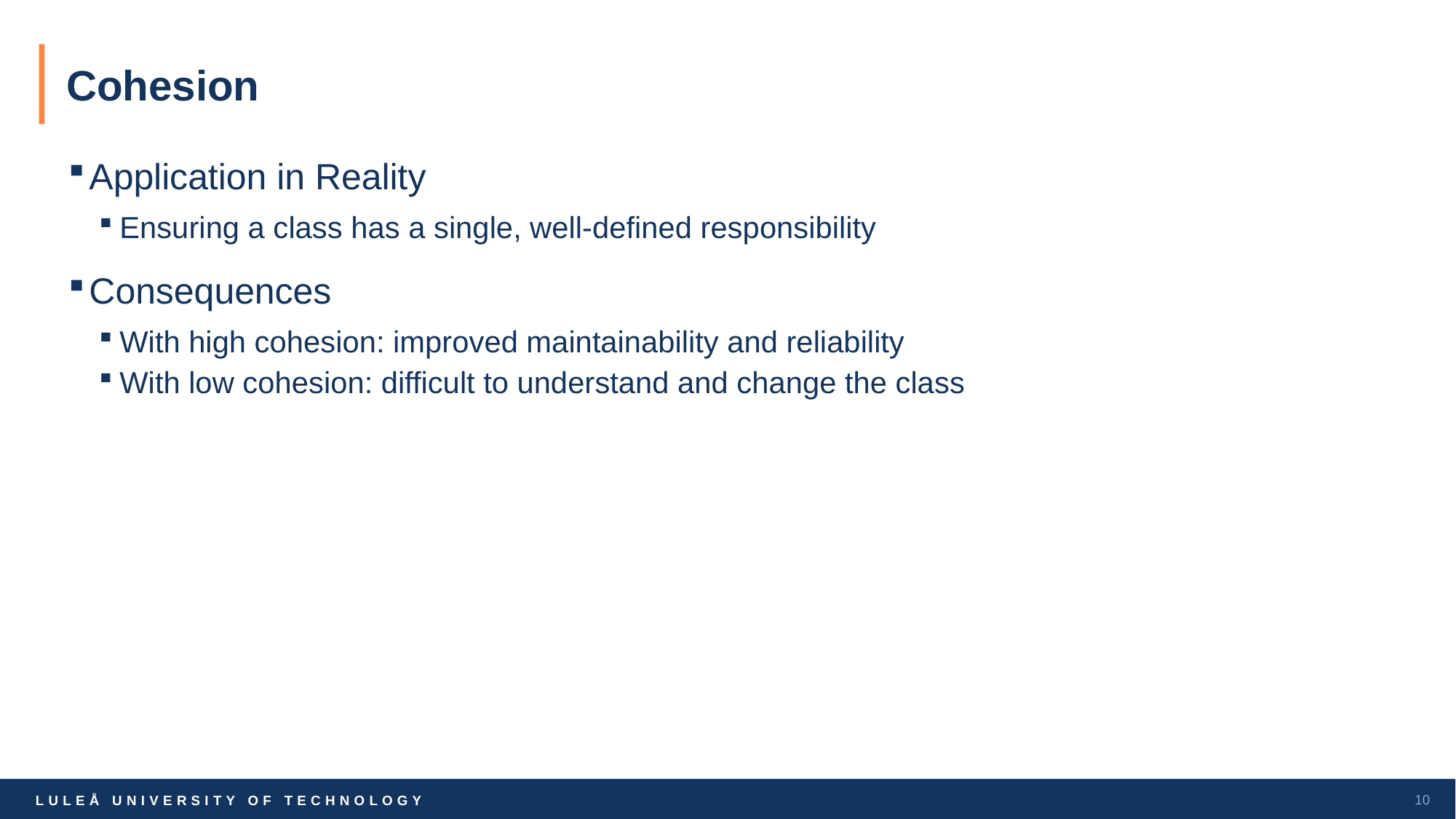

# Cohesion
Application in Reality
Ensuring a class has a single, well-defined responsibility
Consequences
With high cohesion: improved maintainability and reliability
With low cohesion: difficult to understand and change the class
10